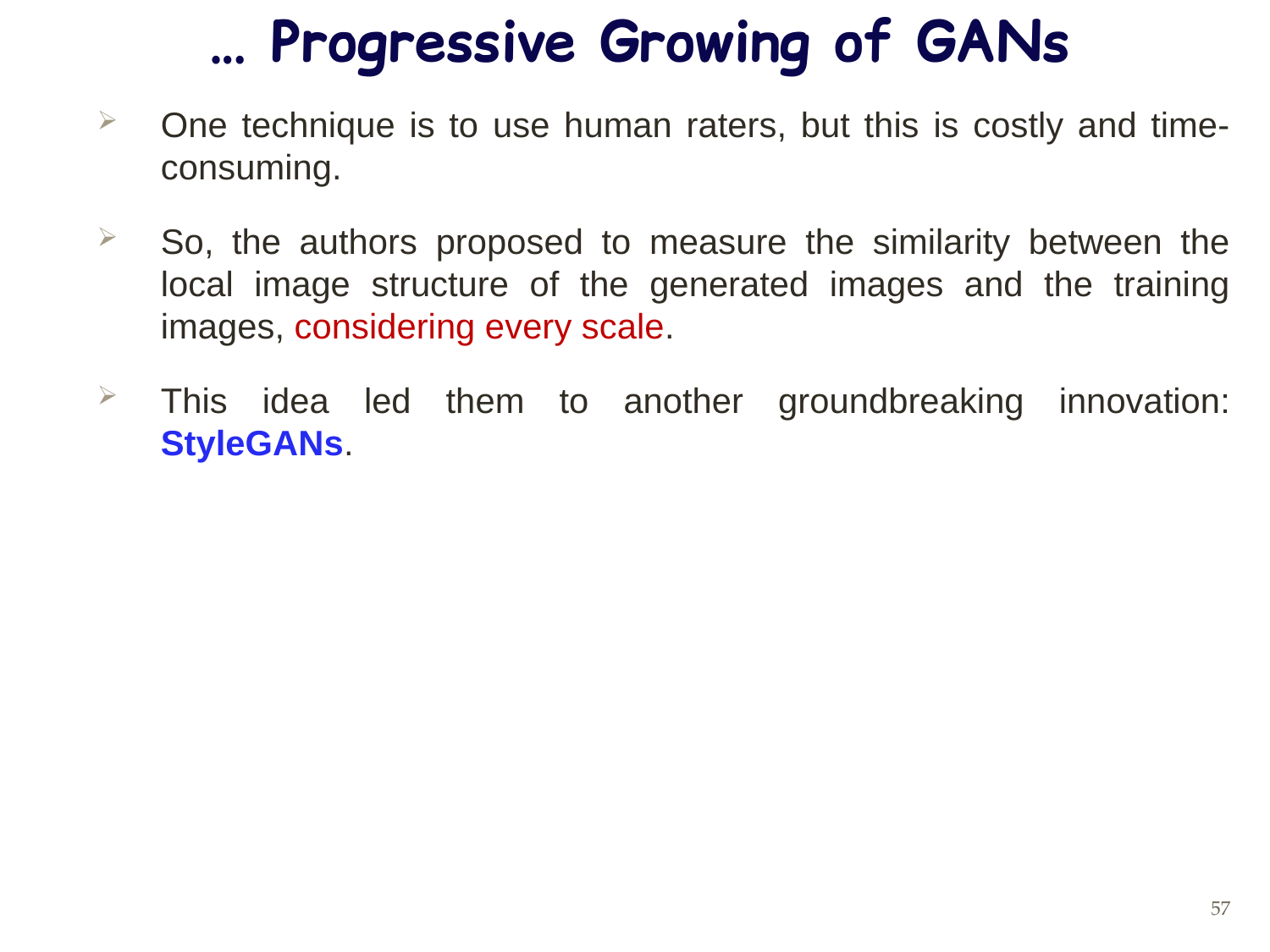

# … Progressive Growing of GANs
One technique is to use human raters, but this is costly and time-consuming.
So, the authors proposed to measure the similarity between the local image structure of the generated images and the training images, considering every scale.
This idea led them to another groundbreaking innovation: StyleGANs.

57